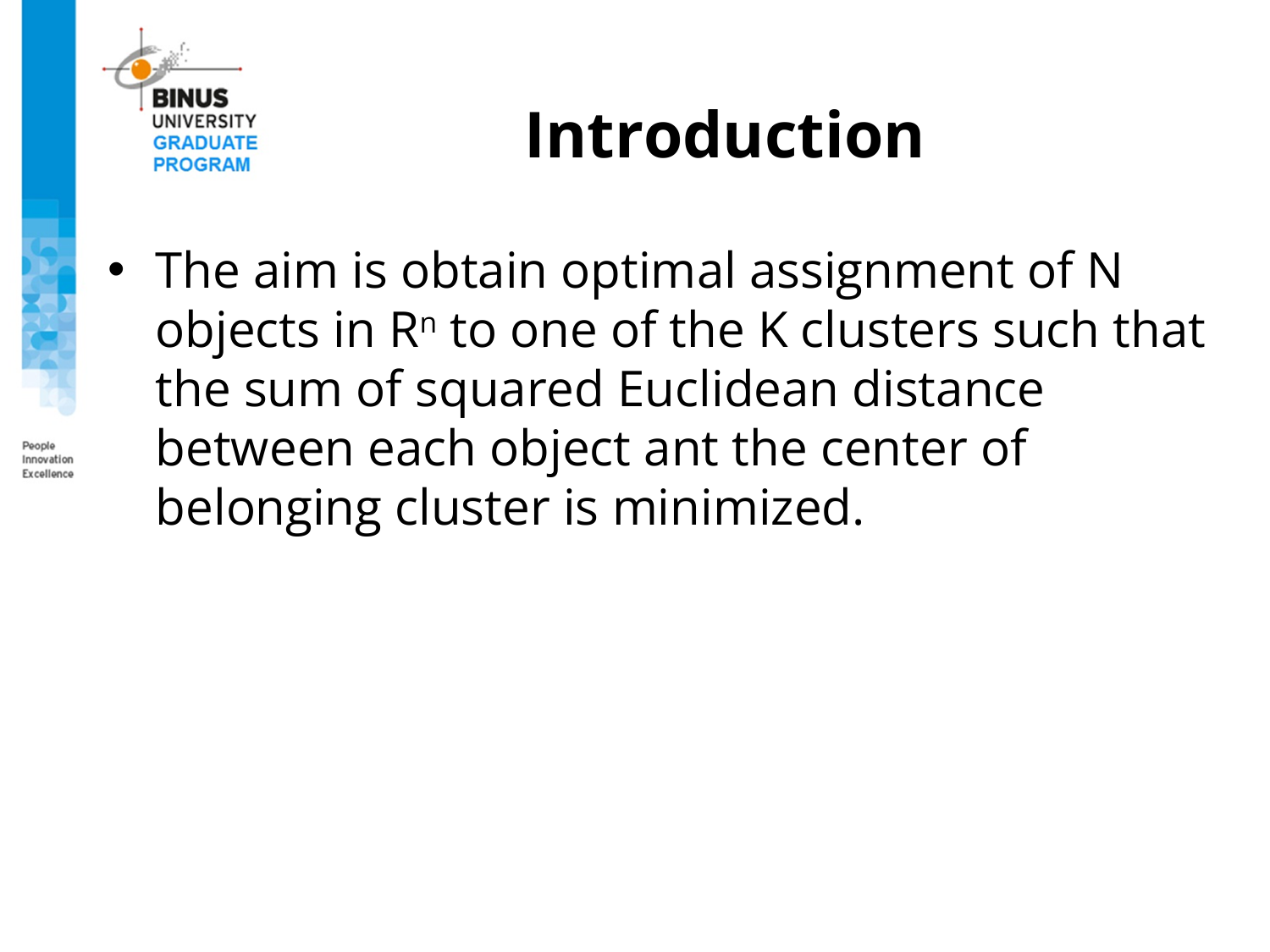

# Introduction
The aim is obtain optimal assignment of N objects in Rn to one of the K clusters such that the sum of squared Euclidean distance between each object ant the center of belonging cluster is minimized.